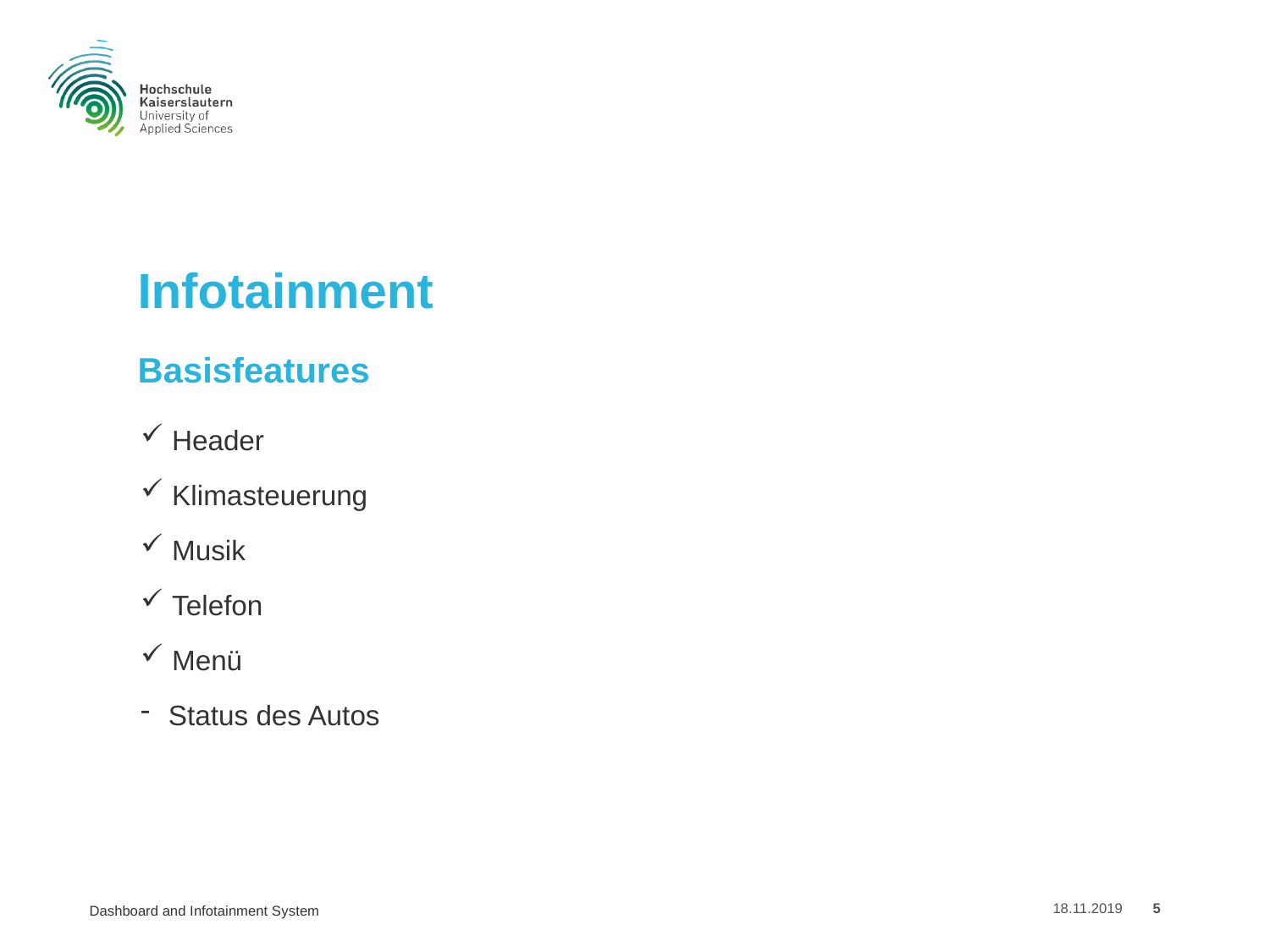

Infotainment
# Basisfeatures
 Header
 Klimasteuerung
 Musik
 Telefon
 Menü
 Status des Autos